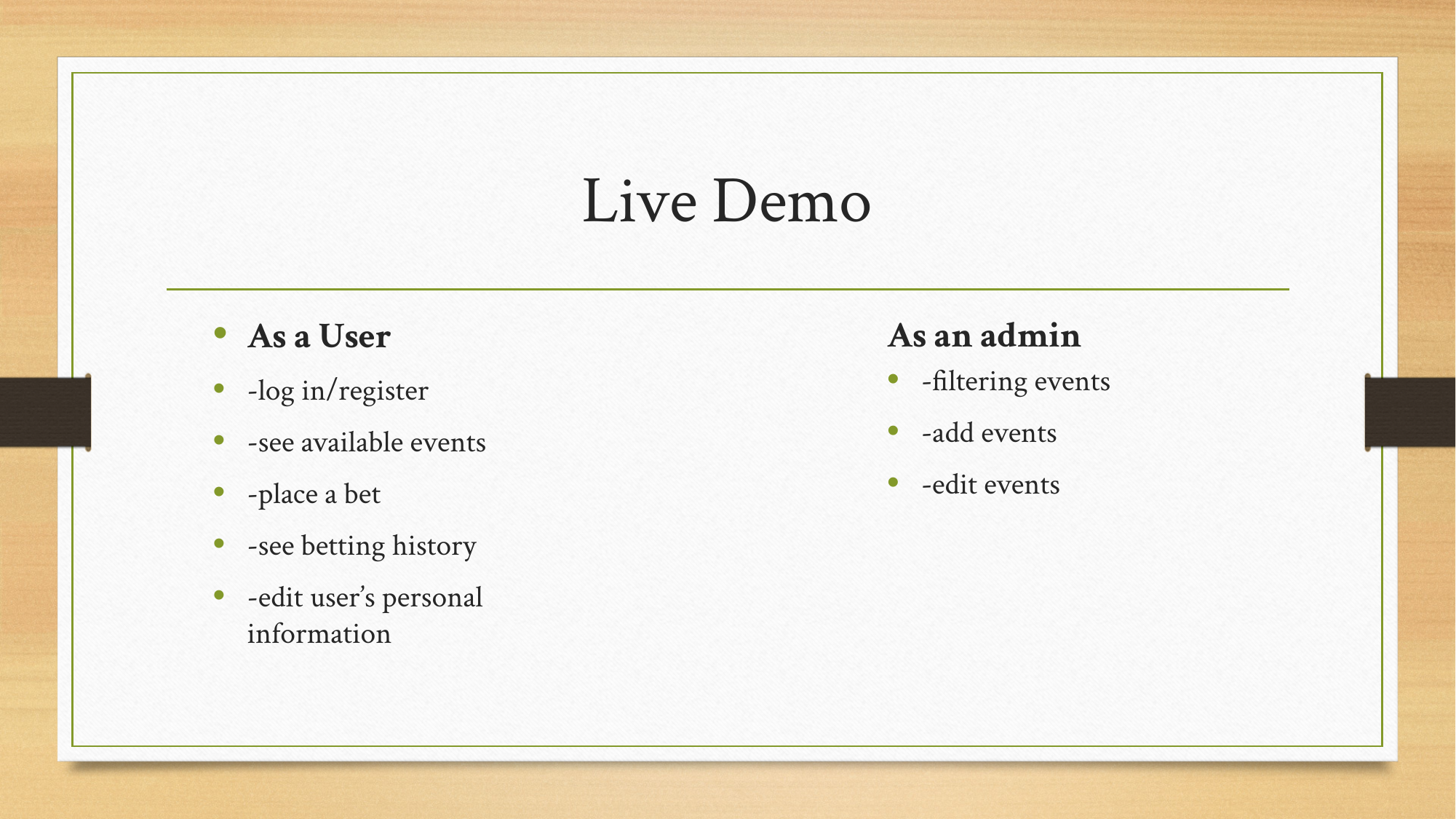

# Live Demo
As a User
-log in/register
-see available events
-place a bet
-see betting history
-edit user’s personal information

As an admin
-filtering events
-add events
-edit events